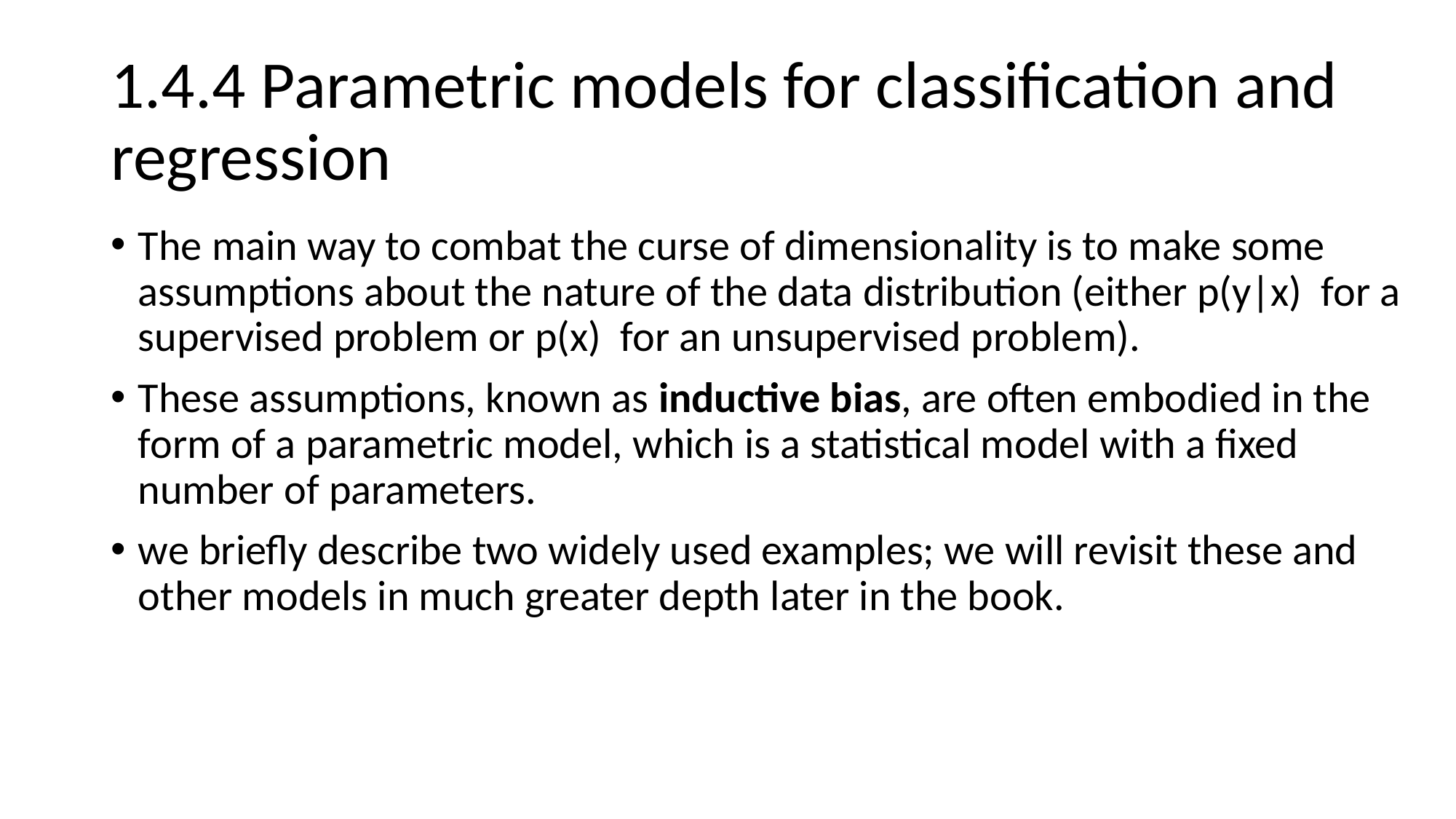

# 1.4.4 Parametric models for classification and regression
The main way to combat the curse of dimensionality is to make some assumptions about the nature of the data distribution (either p(y|x)  for a supervised problem or p(x)  for an unsupervised problem).
These assumptions, known as inductive bias, are often embodied in the form of a parametric model, which is a statistical model with a fixed number of parameters.
we briefly describe two widely used examples; we will revisit these and other models in much greater depth later in the book.